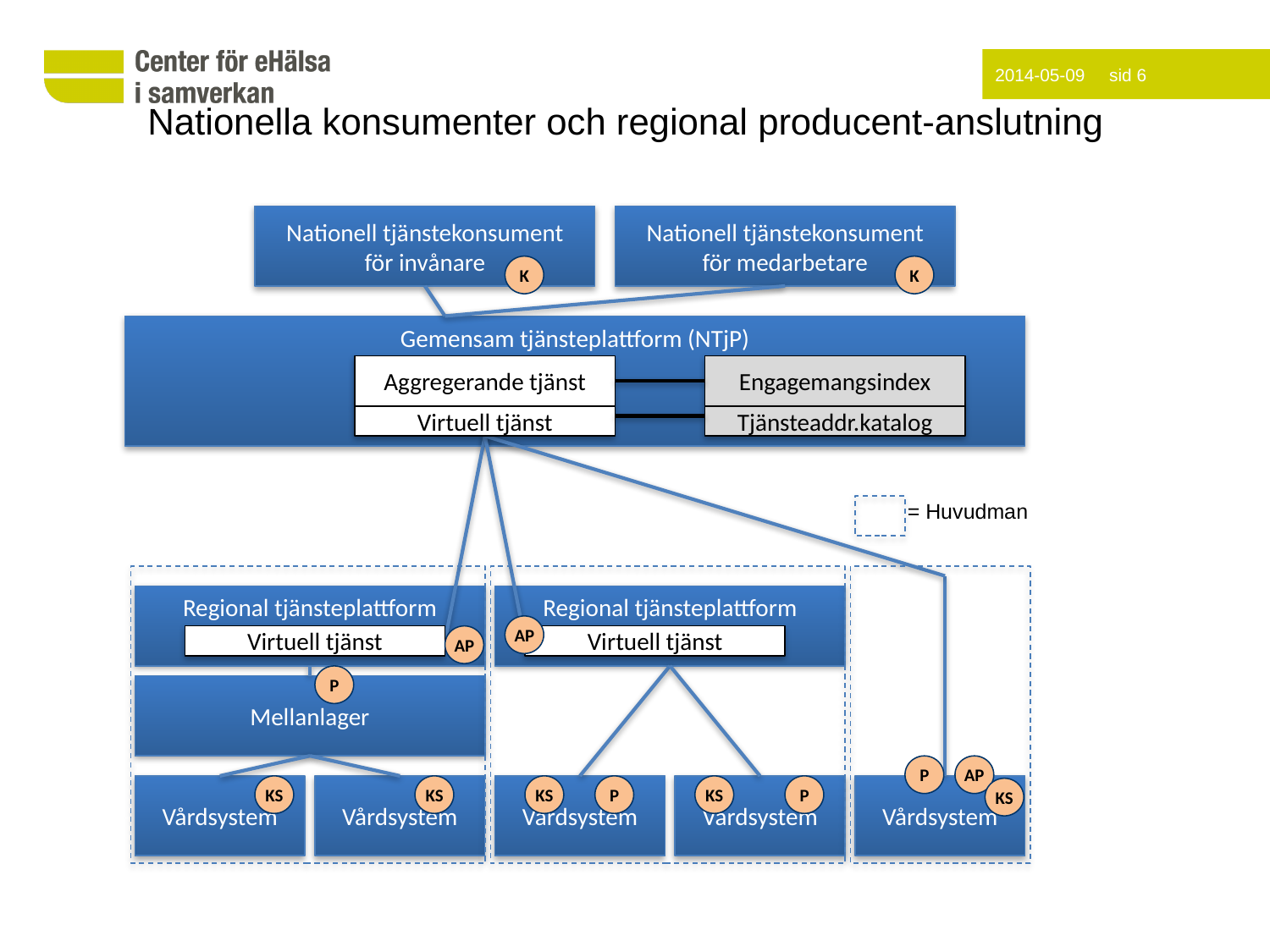

2014-05-09     sid 6
# Nationella konsumenter och regional producent-anslutning
Nationell tjänstekonsument
för invånare
Nationell tjänstekonsument
för medarbetare
K
K
Gemensam tjänsteplattform (NTjP)
Aggregerande tjänst
Engagemangsindex
Virtuell tjänst
Tjänsteaddr.katalog
= Huvudman

Regional tjänsteplattform
Regional tjänsteplattform
AP
Virtuell tjänst
AP
Virtuell tjänst
P
Mellanlager
P
AP
Vårdsystem
KS
Vårdsystem
KS
Vårdsystem
KS
P
Vårdsystem
KS
P
Vårdsystem
KS